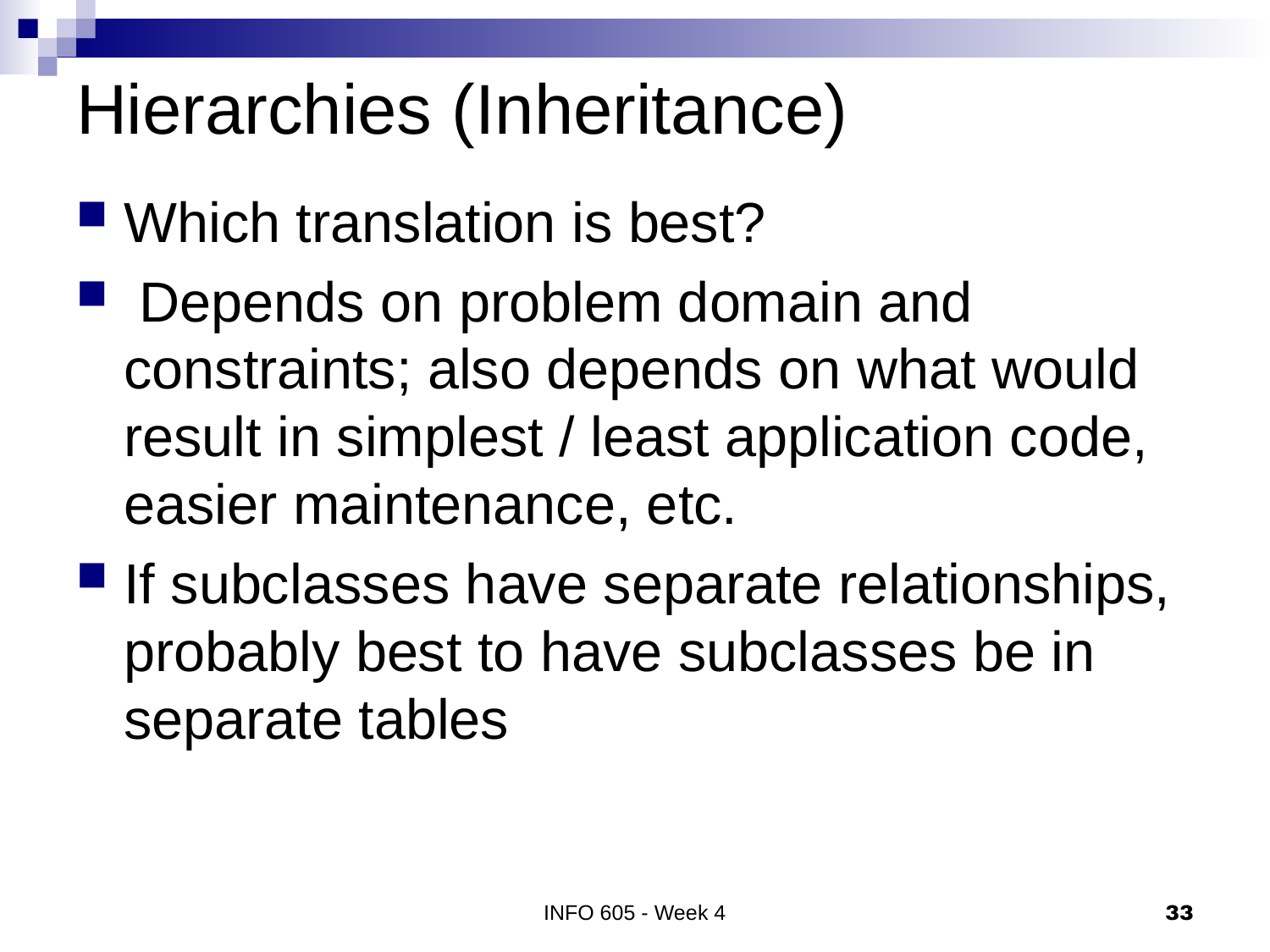

# Hierarchies (Inheritance)
Which translation is best?
 Depends on problem domain and constraints; also depends on what would result in simplest / least application code, easier maintenance, etc.
If subclasses have separate relationships, probably best to have subclasses be in separate tables
INFO 605 - Week 4
33